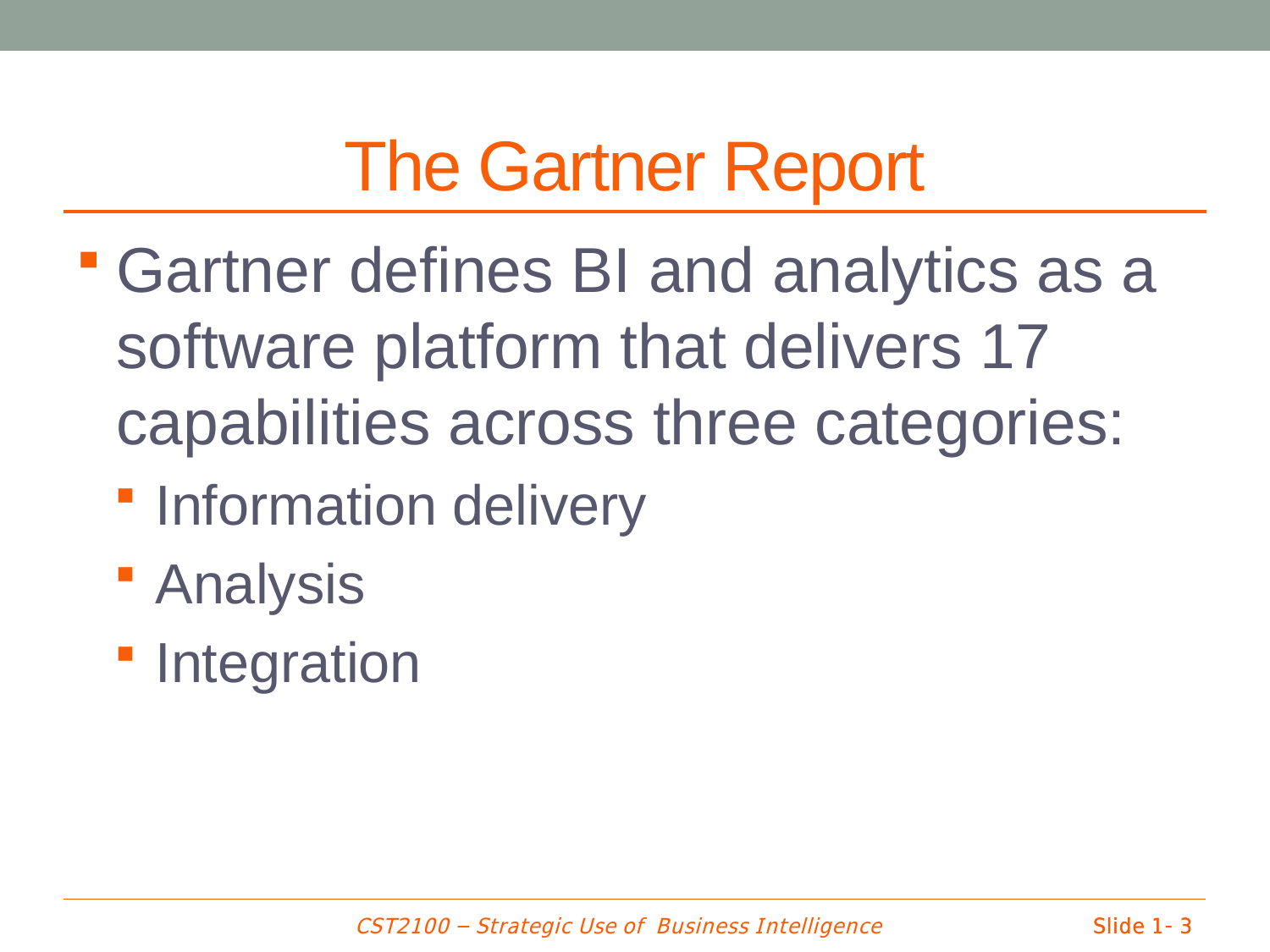

# The Gartner Report
Gartner defines BI and analytics as a software platform that delivers 17 capabilities across three categories:
Information delivery
Analysis
Integration
Slide 1- 3